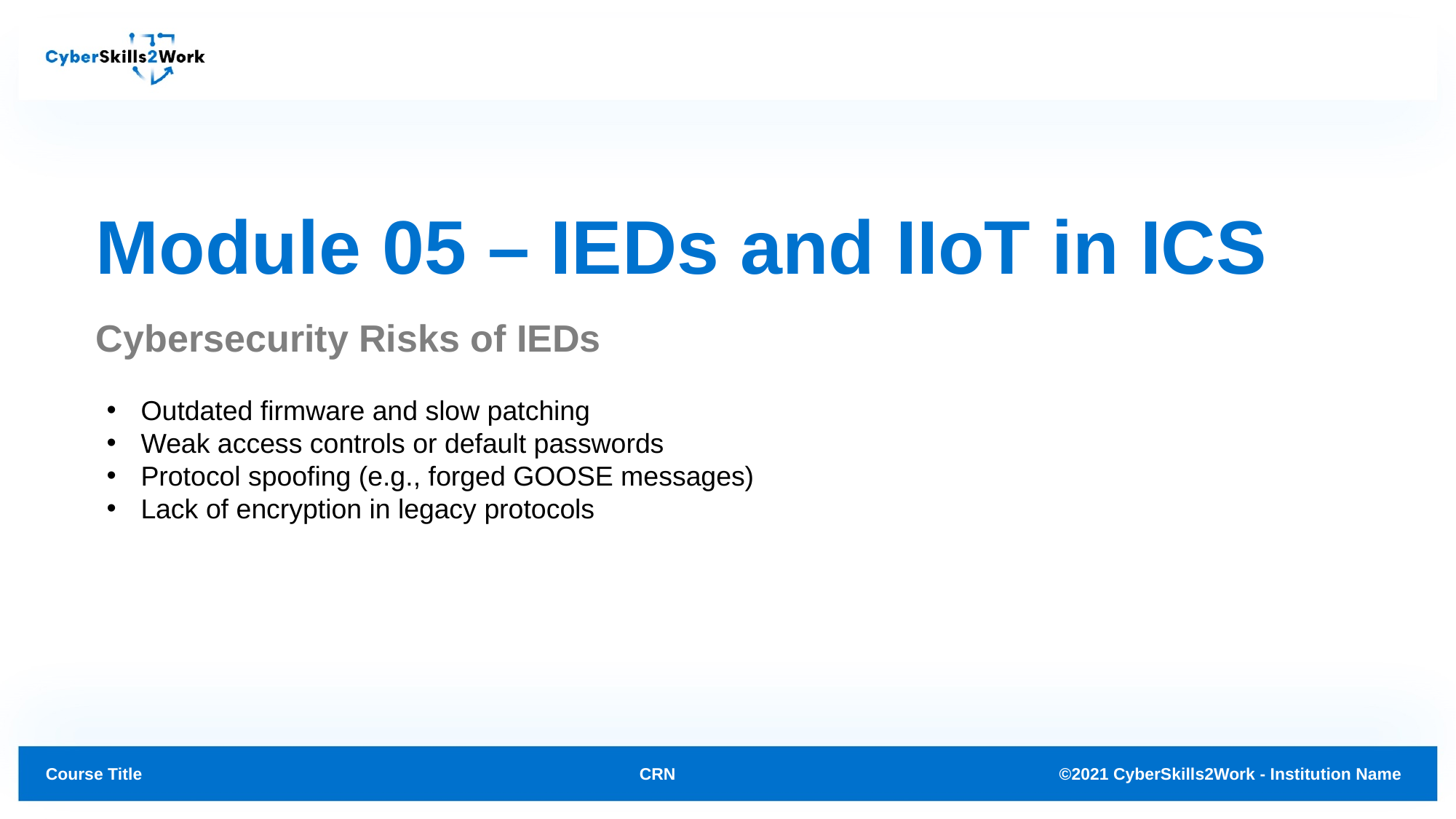

# Module 05 – IEDs and IIoT in ICS
Cybersecurity Risks of IEDs
Outdated firmware and slow patching
Weak access controls or default passwords
Protocol spoofing (e.g., forged GOOSE messages)
Lack of encryption in legacy protocols

CRN
©2021 CyberSkills2Work - Institution Name
Course Title